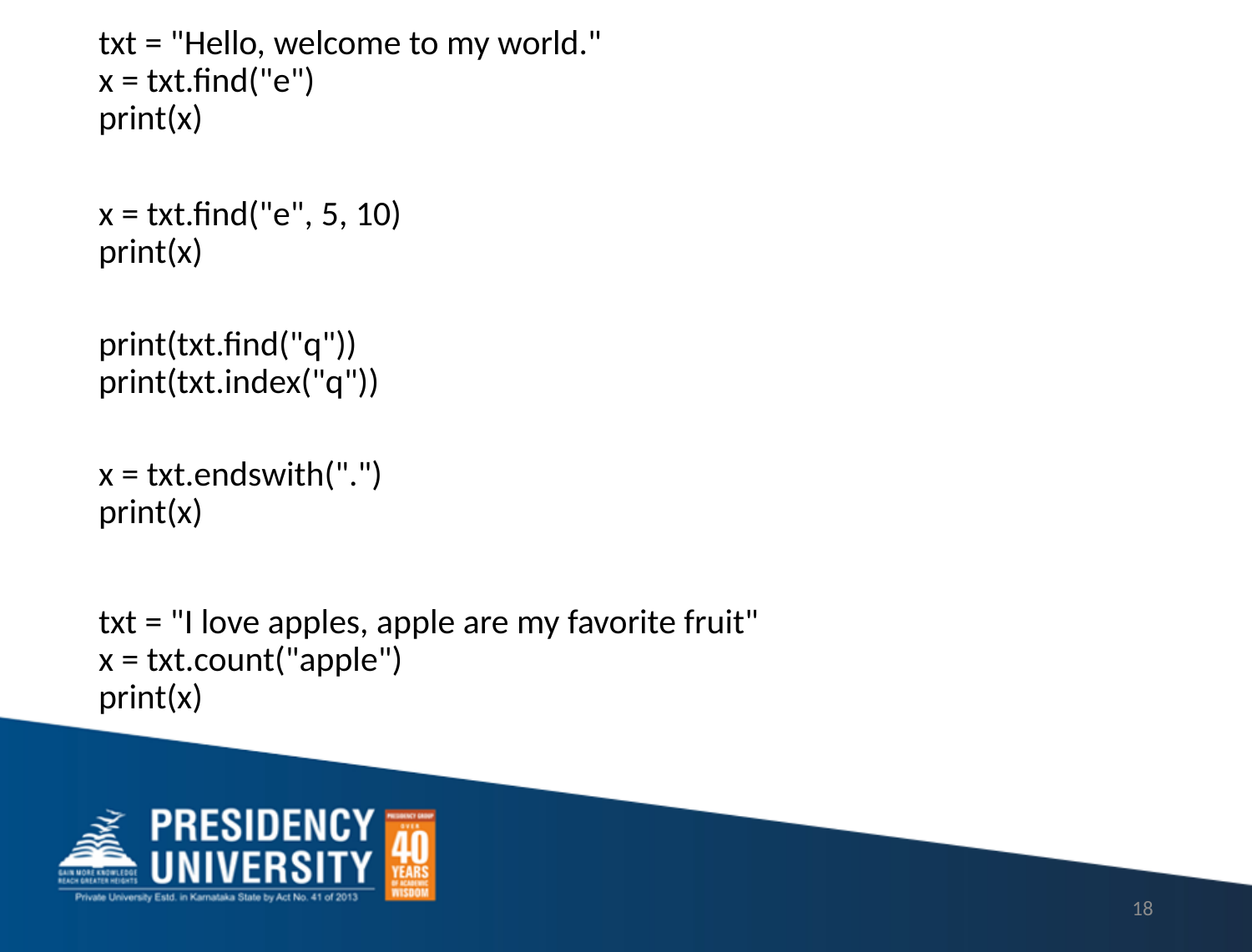

txt = "Hello, welcome to my world."
x = txt.find("e")
print(x)
x = txt.find("e", 5, 10)
print(x)
print(txt.find("q"))
print(txt.index("q"))
x = txt.endswith(".")
print(x)

txt = "I love apples, apple are my favorite fruit"
x = txt.count("apple")
print(x)
18